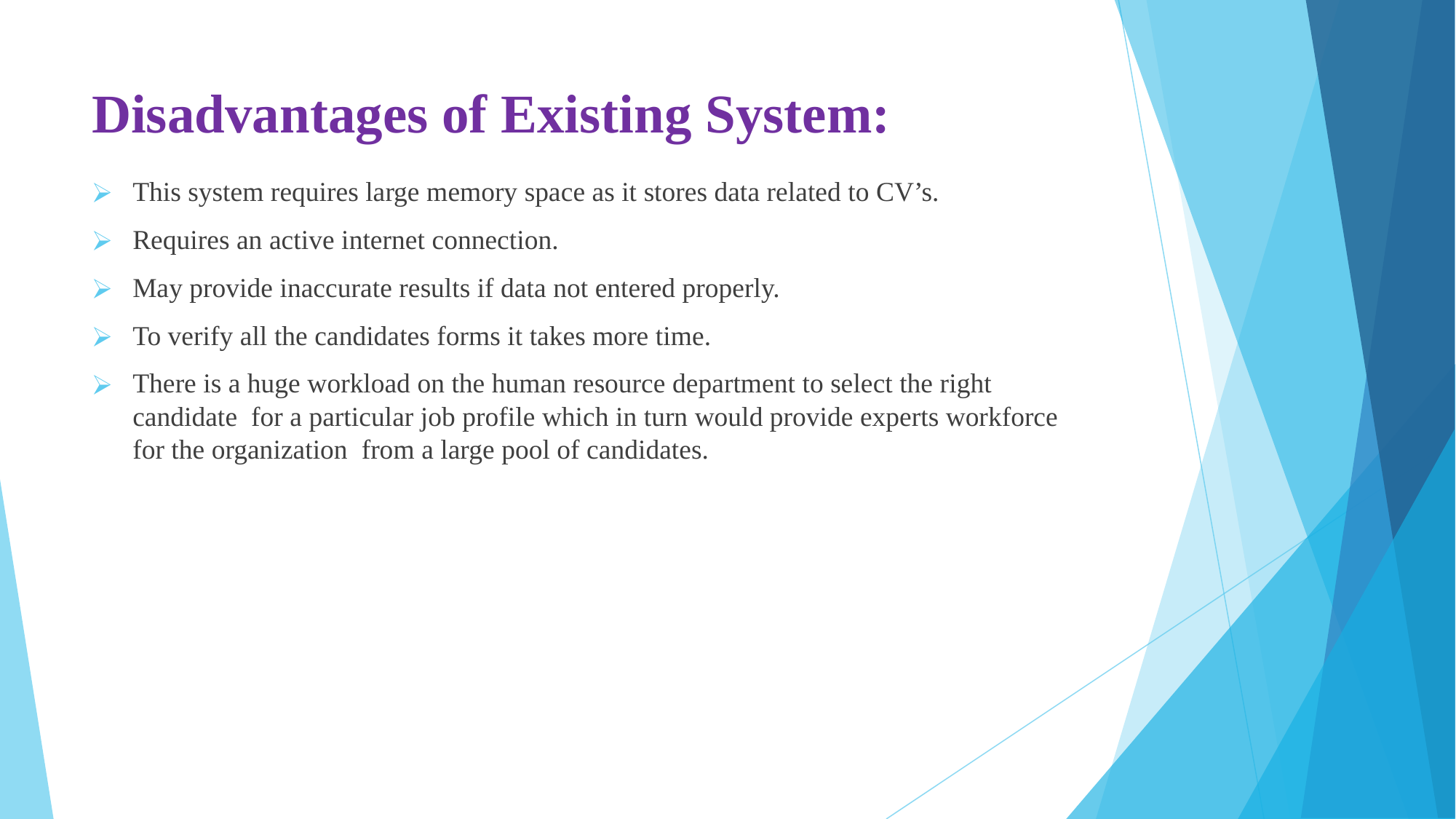

# Disadvantages of Existing System:
This system requires large memory space as it stores data related to CV’s.
Requires an active internet connection.
May provide inaccurate results if data not entered properly.
To verify all the candidates forms it takes more time.
There is a huge workload on the human resource department to select the right candidate  for a particular job profile which in turn would provide experts workforce for the organization  from a large pool of candidates.